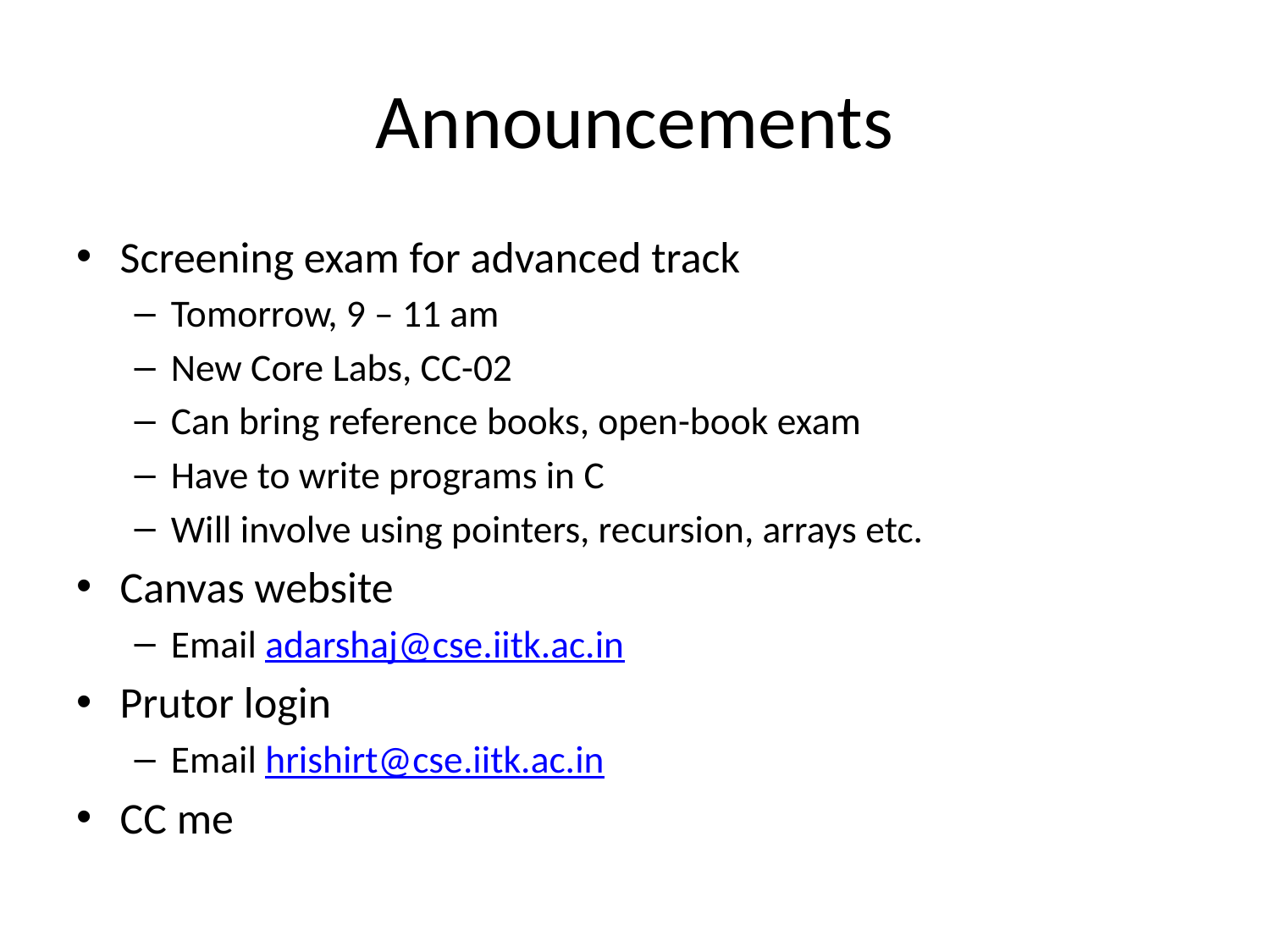

# Announcements
Screening exam for advanced track
Tomorrow, 9 – 11 am
New Core Labs, CC-02
Can bring reference books, open-book exam
Have to write programs in C
Will involve using pointers, recursion, arrays etc.
Canvas website
Email adarshaj@cse.iitk.ac.in
Prutor login
Email hrishirt@cse.iitk.ac.in
CC me